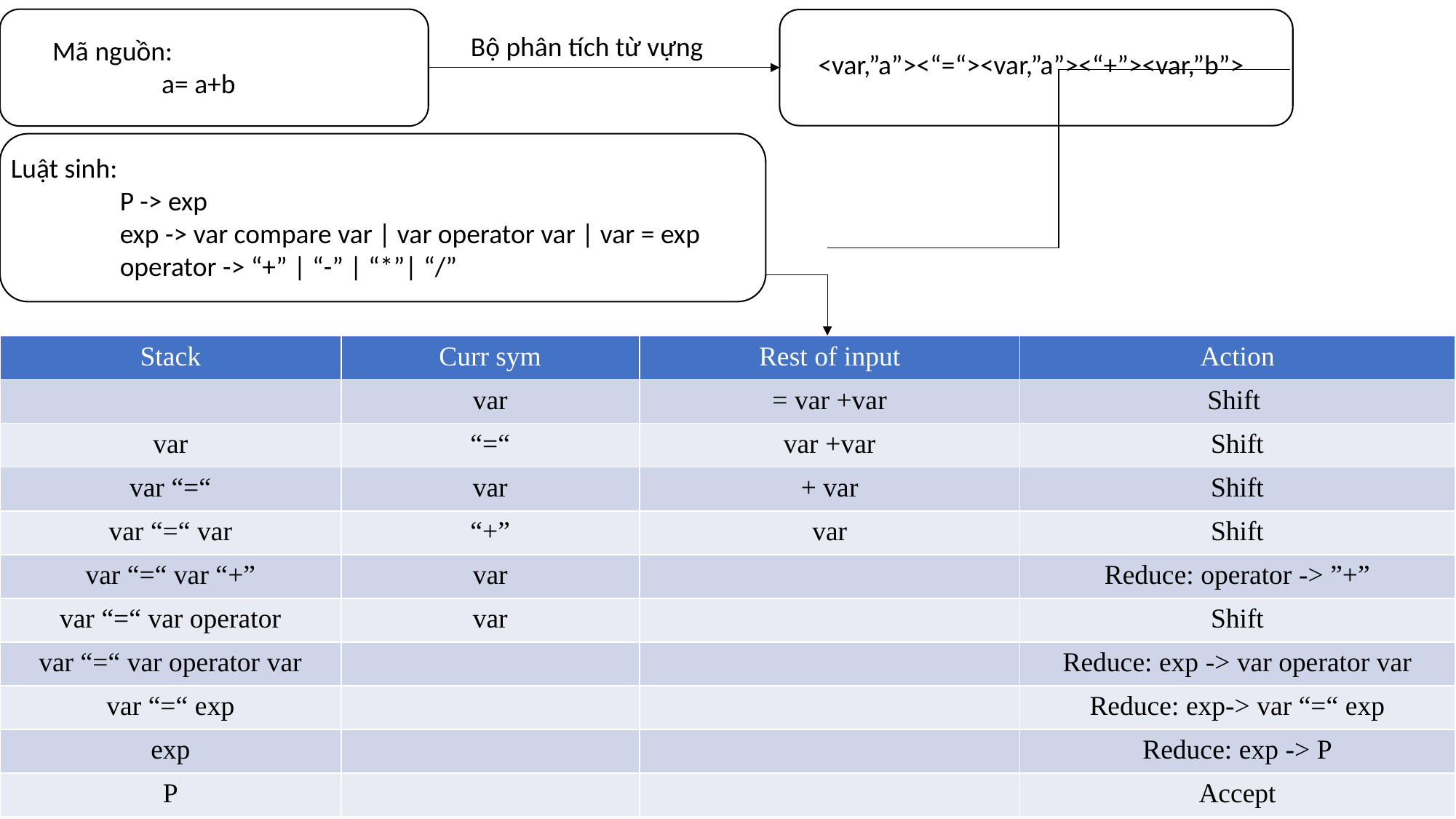

Mã nguồn:
	a= a+b

<var,”a”><“=“><var,”a”><“+”><var,”b”>
Bộ phân tích từ vựng

Luật sinh:
	P -> exp
	exp -> var compare var | var operator var | var = exp
	operator -> “+” | “-” | “*”| “/”
| Stack | Curr sym | Rest of input | Action |
| --- | --- | --- | --- |
|  | var | = var +var | Shift |
| var | “=“ | var +var | Shift |
| var “=“ | var | + var | Shift |
| var “=“ var | “+” | var | Shift |
| var “=“ var “+” | var |  | Reduce: operator -> ”+” |
| var “=“ var operator | var |  | Shift |
| var “=“ var operator var |  |  | Reduce: exp -> var operator var |
| var “=“ exp |  |  | Reduce: exp-> var “=“ exp |
| exp |  |  | Reduce: exp -> P |
| P |  |  | Accept |